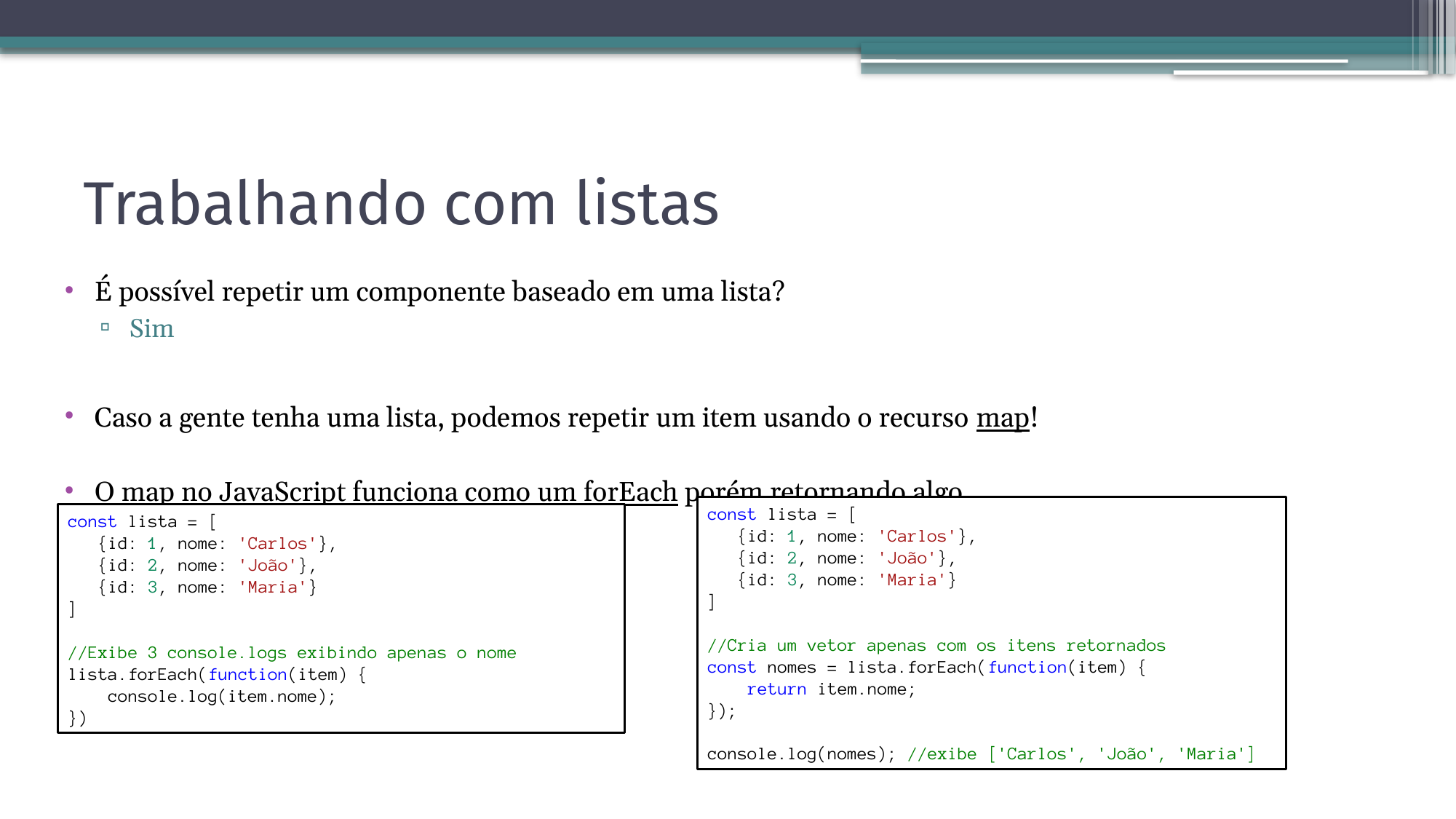

# Trabalhando com listas
É possível repetir um componente baseado em uma lista?
Sim

Caso a gente tenha uma lista, podemos repetir um item usando o recurso map!

O map no JavaScript funciona como um forEach porém retornando algo

const lista = [
   {id: 1, nome: 'Carlos'},
   {id: 2, nome: 'João'},
   {id: 3, nome: 'Maria'}
]
//Cria um vetor apenas com os itens retornados
const nomes = lista.forEach(function(item) {
    return item.nome;
});
console.log(nomes); //exibe ['Carlos', 'João', 'Maria']
const lista = [
   {id: 1, nome: 'Carlos'},
   {id: 2, nome: 'João'},
   {id: 3, nome: 'Maria'}
]
//Exibe 3 console.logs exibindo apenas o nome
lista.forEach(function(item) {
    console.log(item.nome);
})